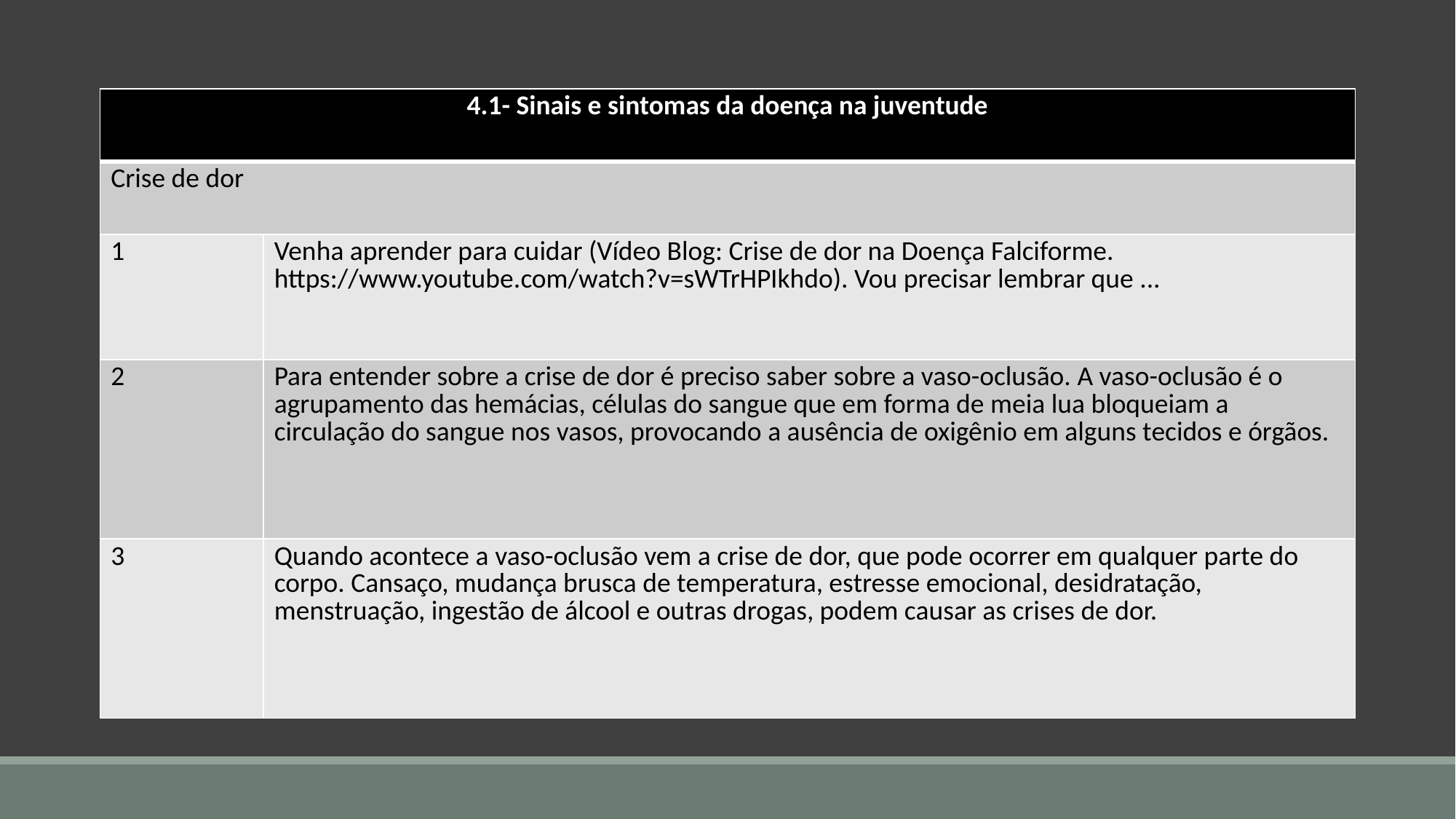

| 4.1- Sinais e sintomas da doença na juventude |  |
| --- | --- |
| Crise de dor |  |
| 1 | Venha aprender para cuidar (Vídeo Blog: Crise de dor na Doença Falciforme. https://www.youtube.com/watch?v=sWTrHPIkhdo). Vou precisar lembrar que ... |
| 2 | Para entender sobre a crise de dor é preciso saber sobre a vaso-oclusão. A vaso-oclusão é o agrupamento das hemácias, células do sangue que em forma de meia lua bloqueiam a circulação do sangue nos vasos, provocando a ausência de oxigênio em alguns tecidos e órgãos. |
| 3 | Quando acontece a vaso-oclusão vem a crise de dor, que pode ocorrer em qualquer parte do corpo. Cansaço, mudança brusca de temperatura, estresse emocional, desidratação, menstruação, ingestão de álcool e outras drogas, podem causar as crises de dor. |